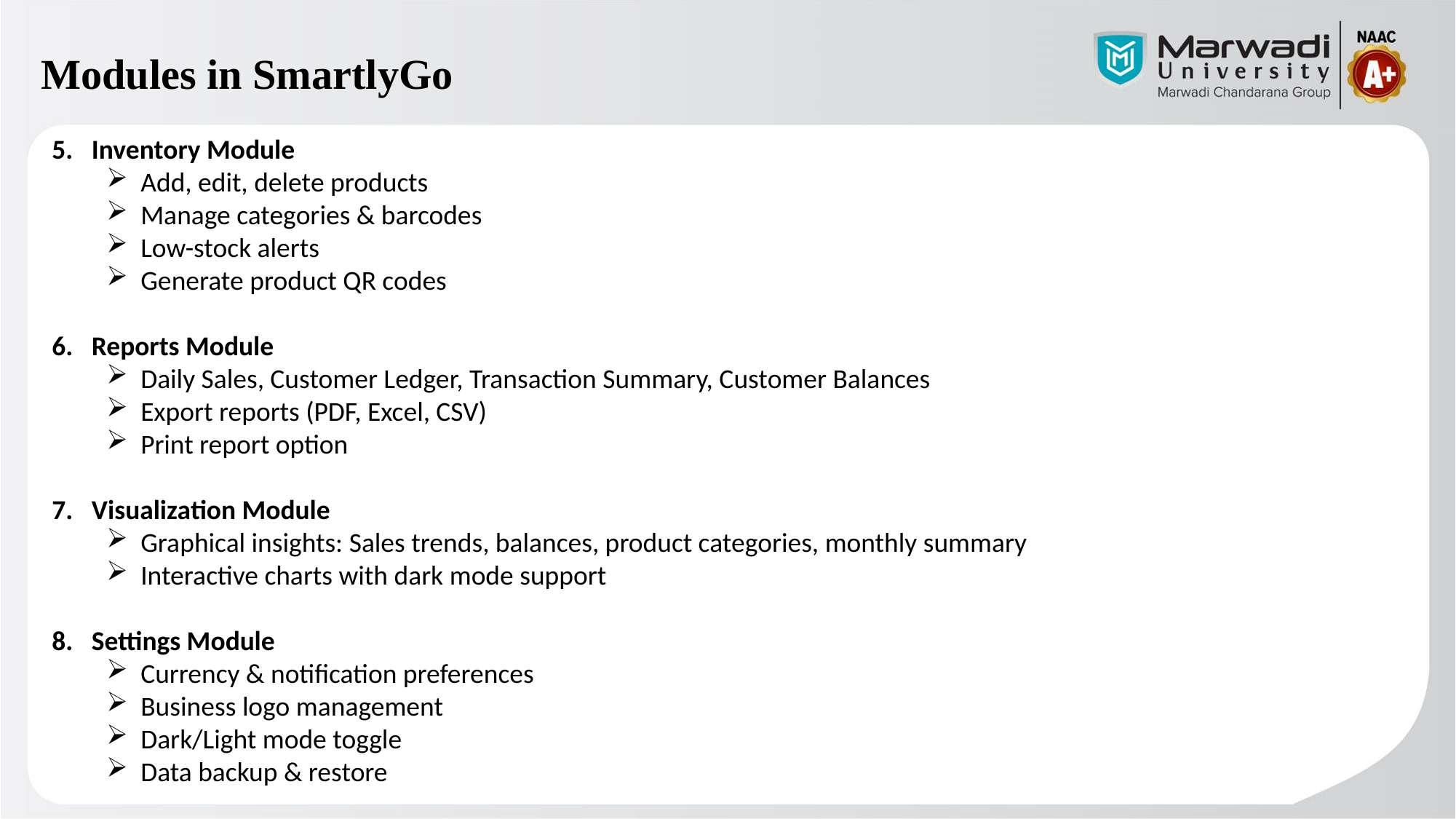

Modules in SmartlyGo
5.   Inventory Module
Add, edit, delete products
Manage categories & barcodes
Low-stock alerts
Generate product QR codes

6.   Reports Module
Daily Sales, Customer Ledger, Transaction Summary, Customer Balances
Export reports (PDF, Excel, CSV)
Print report option

7.   Visualization Module
Graphical insights: Sales trends, balances, product categories, monthly summary
Interactive charts with dark mode support

8.   Settings Module
Currency & notification preferences
Business logo management
Dark/Light mode toggle
Data backup & restore